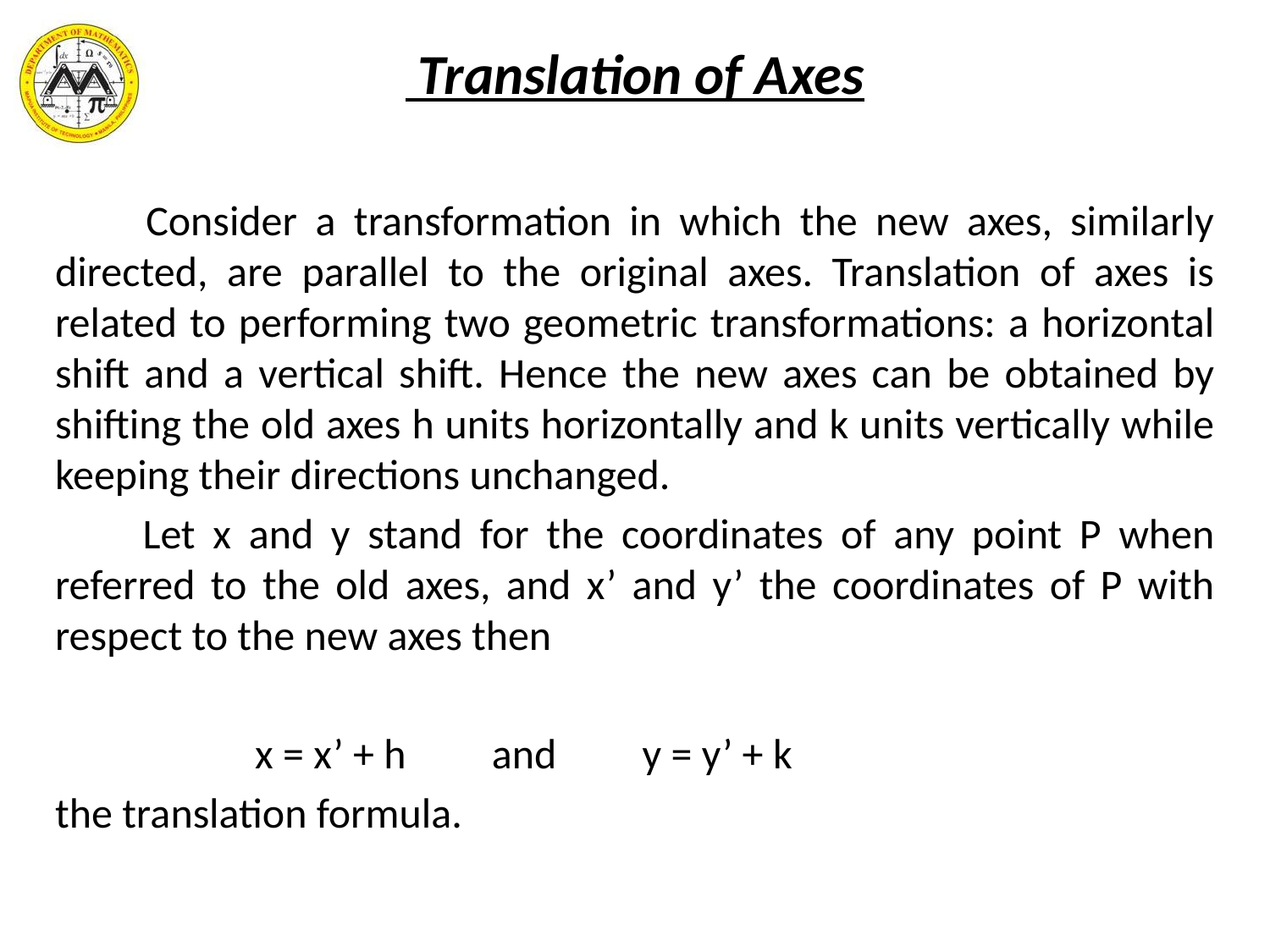

Translation of Axes

     Consider a transformation in which the new axes, similarly directed, are parallel to the original axes. Translation of axes is related to performing two geometric transformations: a horizontal shift and a vertical shift. Hence the new axes can be obtained by shifting the old axes h units horizontally and k units vertically while keeping their directions unchanged.
     Let x and y stand for the coordinates of any point P when referred to the old axes, and x’ and y’ the coordinates of P with respect to the new axes then

                     x = x’ + h         and         y = y’ + k
the translation formula.